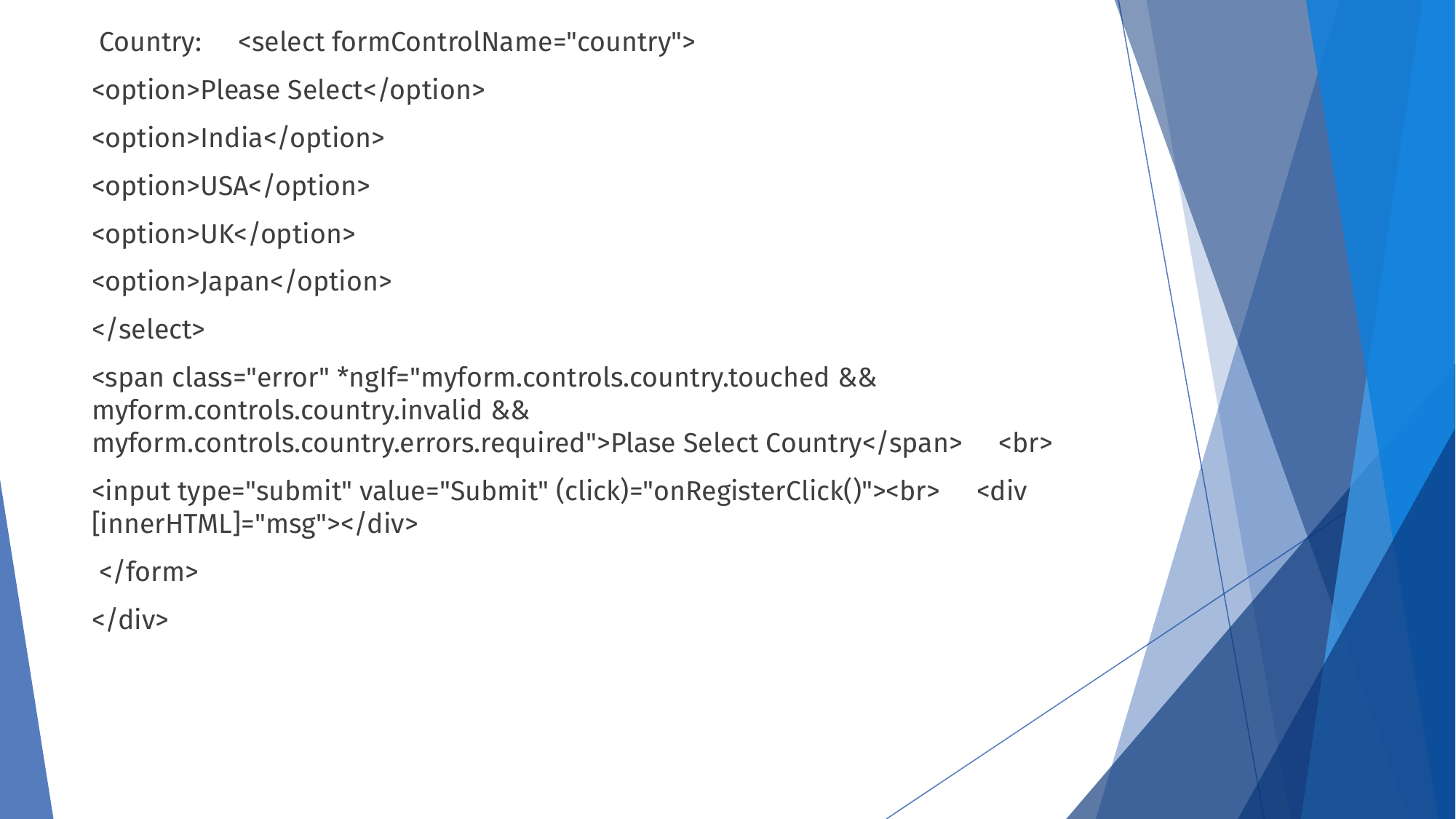

Country:     <select formControlName="country">
<option>Please Select</option>
<option>India</option>
<option>USA</option>
<option>UK</option>
<option>Japan</option>
</select>
<span class="error" *ngIf="myform.controls.country.touched && myform.controls.country.invalid && myform.controls.country.errors.required">Plase Select Country</span>     <br>
<input type="submit" value="Submit" (click)="onRegisterClick()"><br>     <div [innerHTML]="msg"></div>
 </form>
</div>